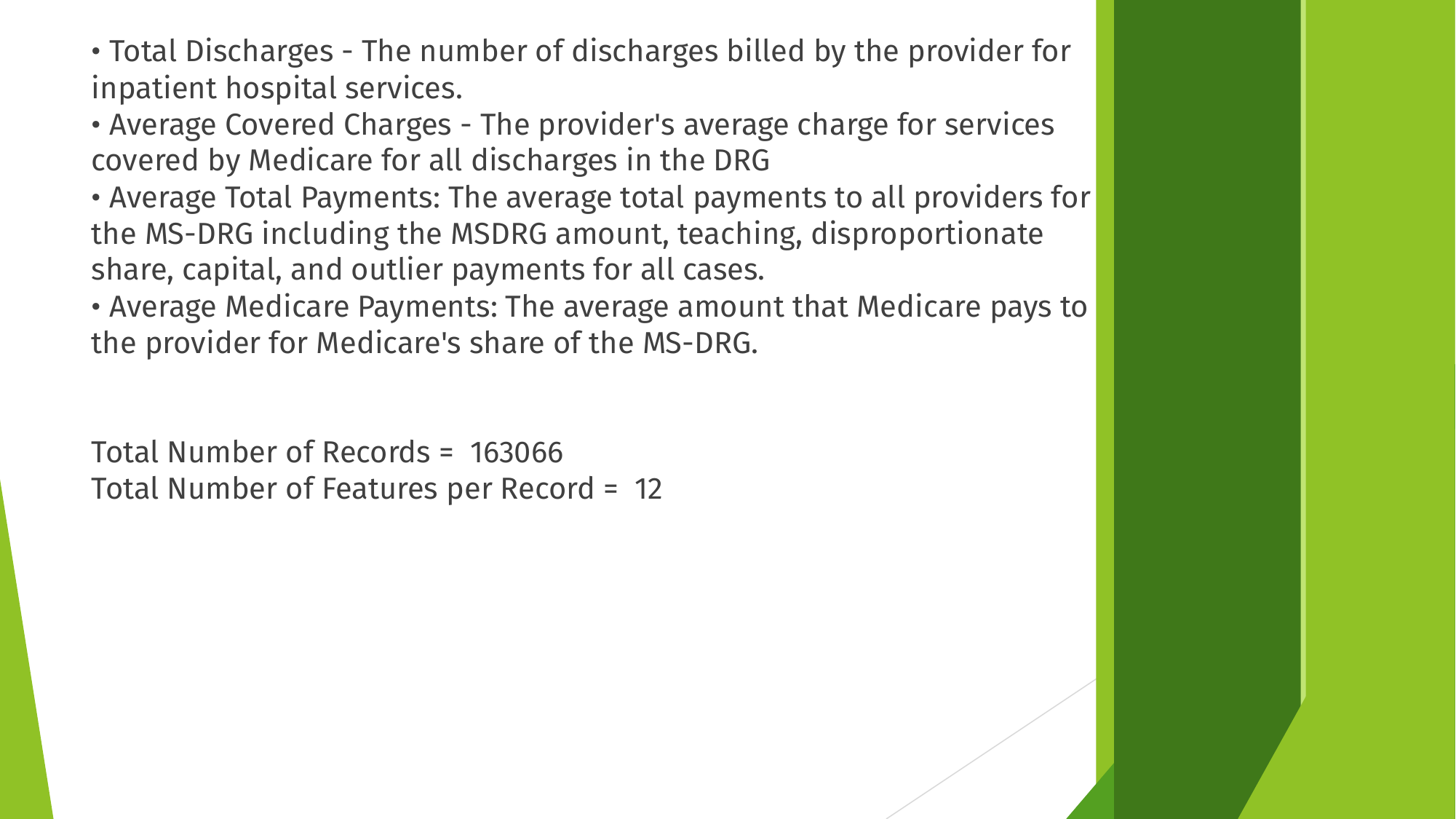

• Total Discharges - The number of discharges billed by the provider for inpatient hospital services.
• Average Covered Charges - The provider's average charge for services covered by Medicare for all discharges in the DRG
• Average Total Payments: The average total payments to all providers for the MS-DRG including the MSDRG amount, teaching, disproportionate share, capital, and outlier payments for all cases.
• Average Medicare Payments: The average amount that Medicare pays to the provider for Medicare's share of the MS-DRG.

Total Number of Records =  163066
Total Number of Features per Record =  12